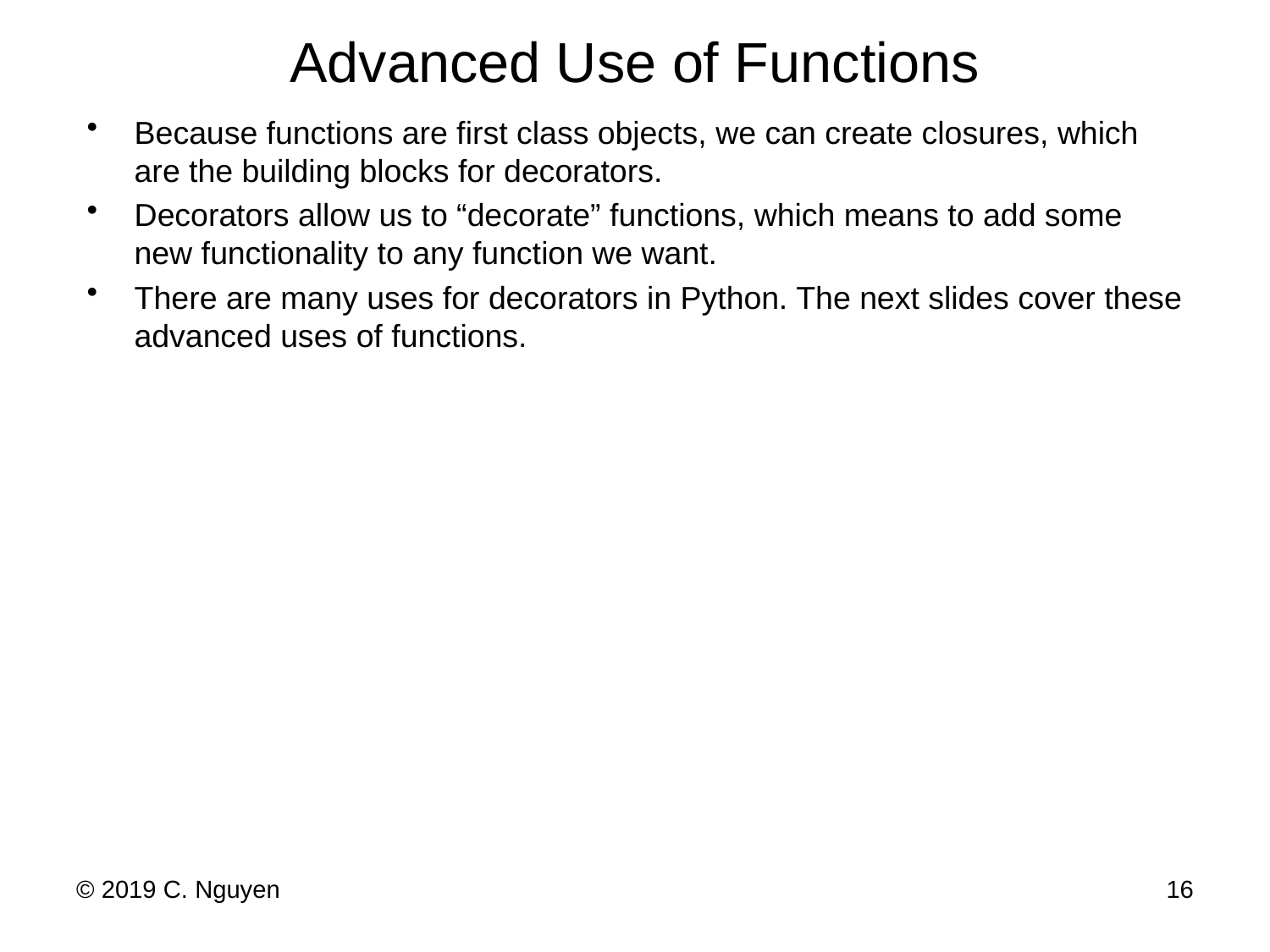

# Advanced Use of Functions
Because functions are first class objects, we can create closures, which are the building blocks for decorators.
Decorators allow us to “decorate” functions, which means to add some new functionality to any function we want.
There are many uses for decorators in Python. The next slides cover these advanced uses of functions.
© 2019 C. Nguyen
16